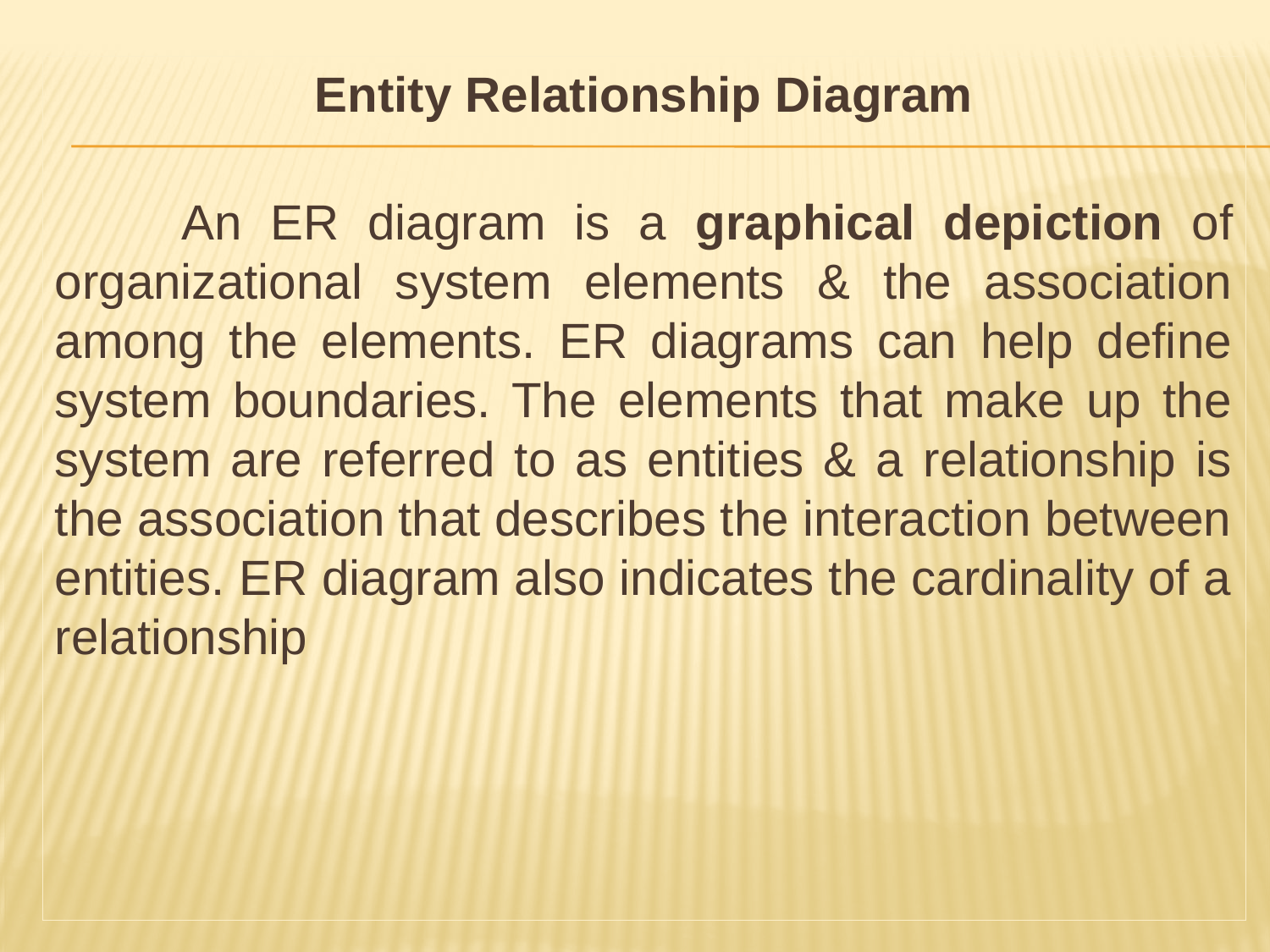

Entity Relationship Diagram

	An ER diagram is a graphical depiction of organizational system elements & the association among the elements. ER diagrams can help define system boundaries. The elements that make up the system are referred to as entities & a relationship is the association that describes the interaction between entities. ER diagram also indicates the cardinality of a relationship